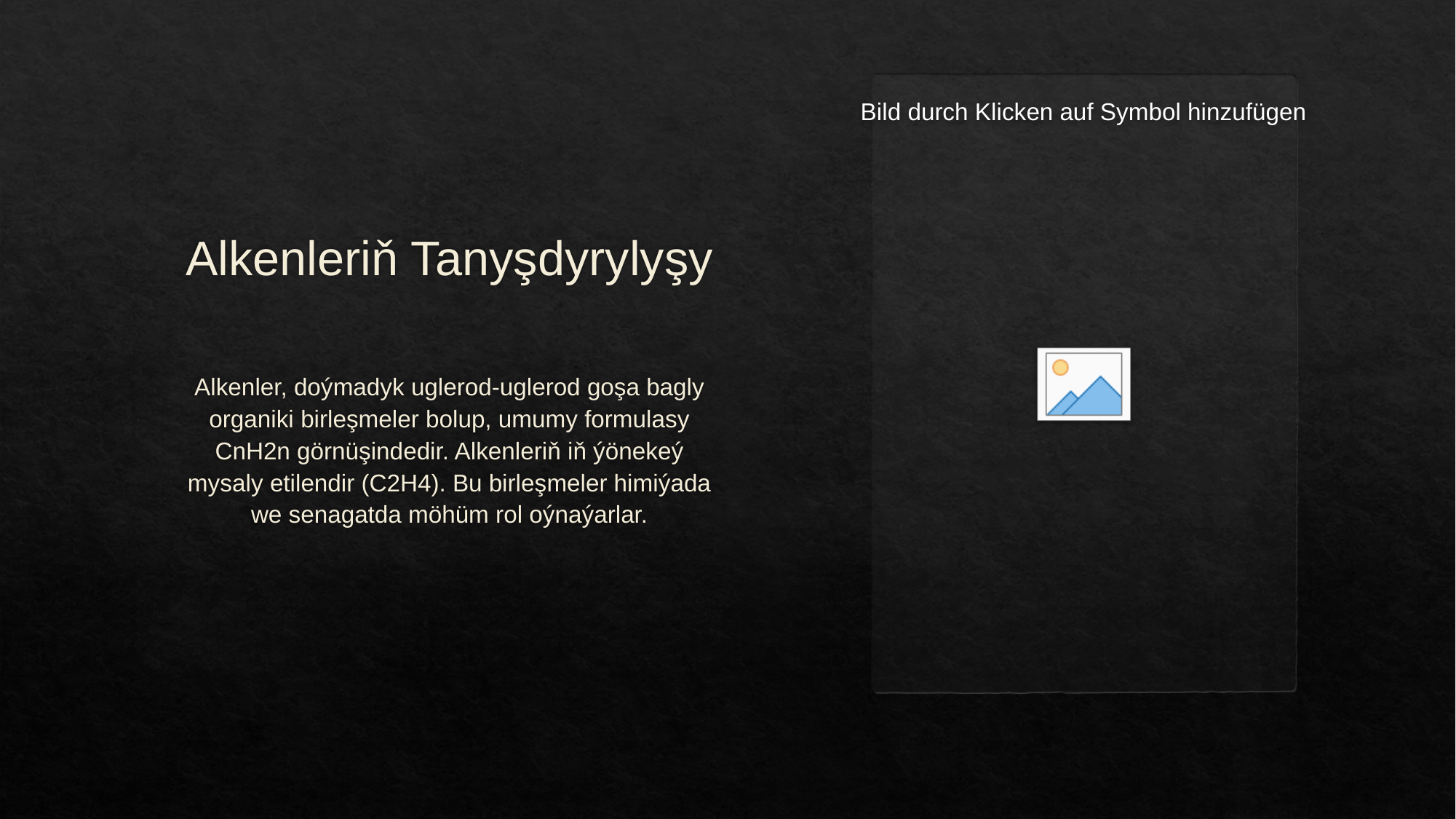

# Alkenleriň Tanyşdyrylyşy

Alkenler, doýmadyk uglerod-uglerod goşa bagly organiki birleşmeler bolup, umumy formulasy CnH2n görnüşindedir. Alkenleriň iň ýönekeý mysaly etilendir (C2H4). Bu birleşmeler himiýada we senagatda möhüm rol oýnaýarlar.